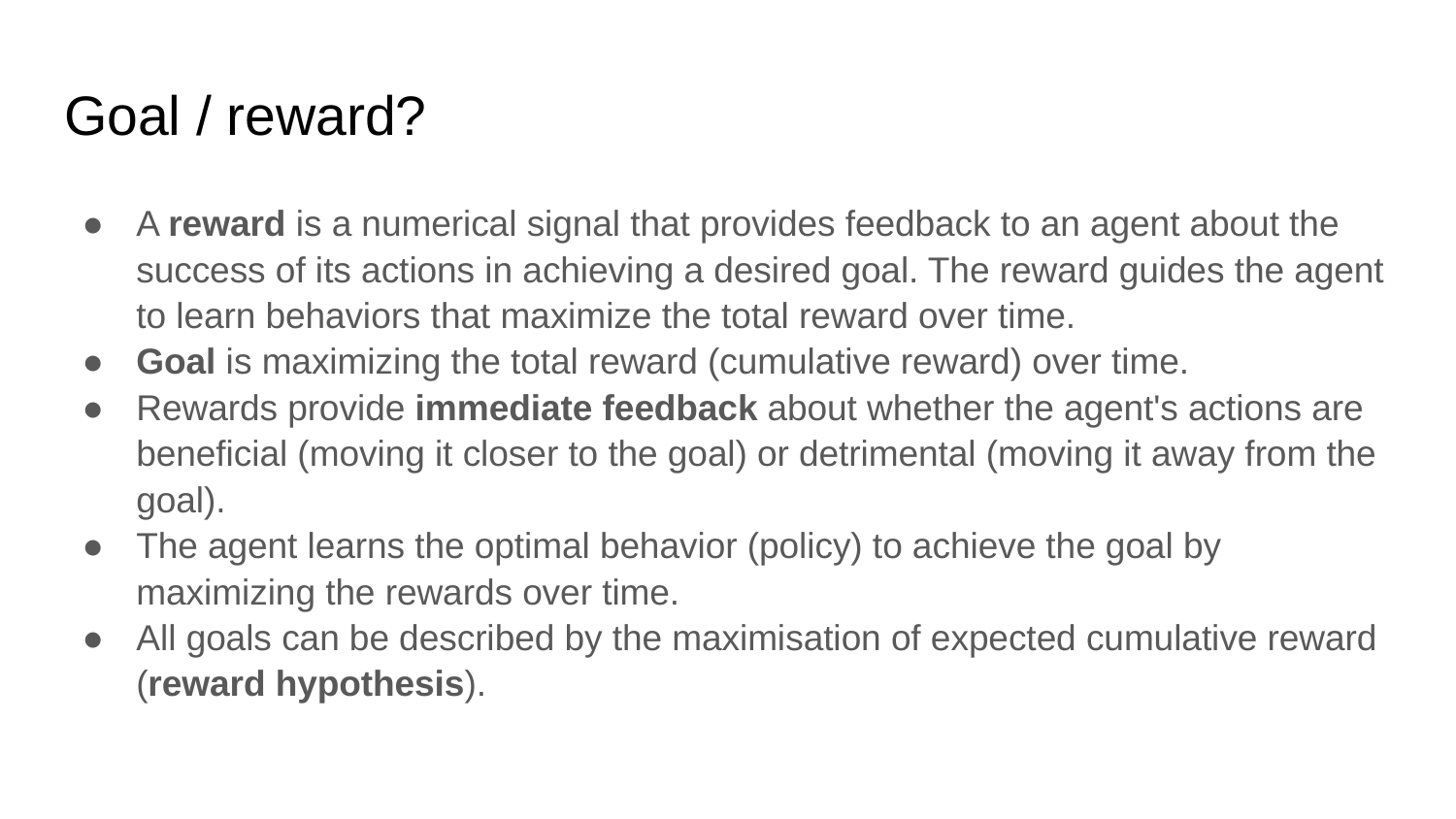

# Goal / reward?
A reward is a numerical signal that provides feedback to an agent about the success of its actions in achieving a desired goal. The reward guides the agent to learn behaviors that maximize the total reward over time.
Goal is maximizing the total reward (cumulative reward) over time.
Rewards provide immediate feedback about whether the agent's actions are beneficial (moving it closer to the goal) or detrimental (moving it away from the goal).
The agent learns the optimal behavior (policy) to achieve the goal by maximizing the rewards over time.
All goals can be described by the maximisation of expected cumulative reward (reward hypothesis).